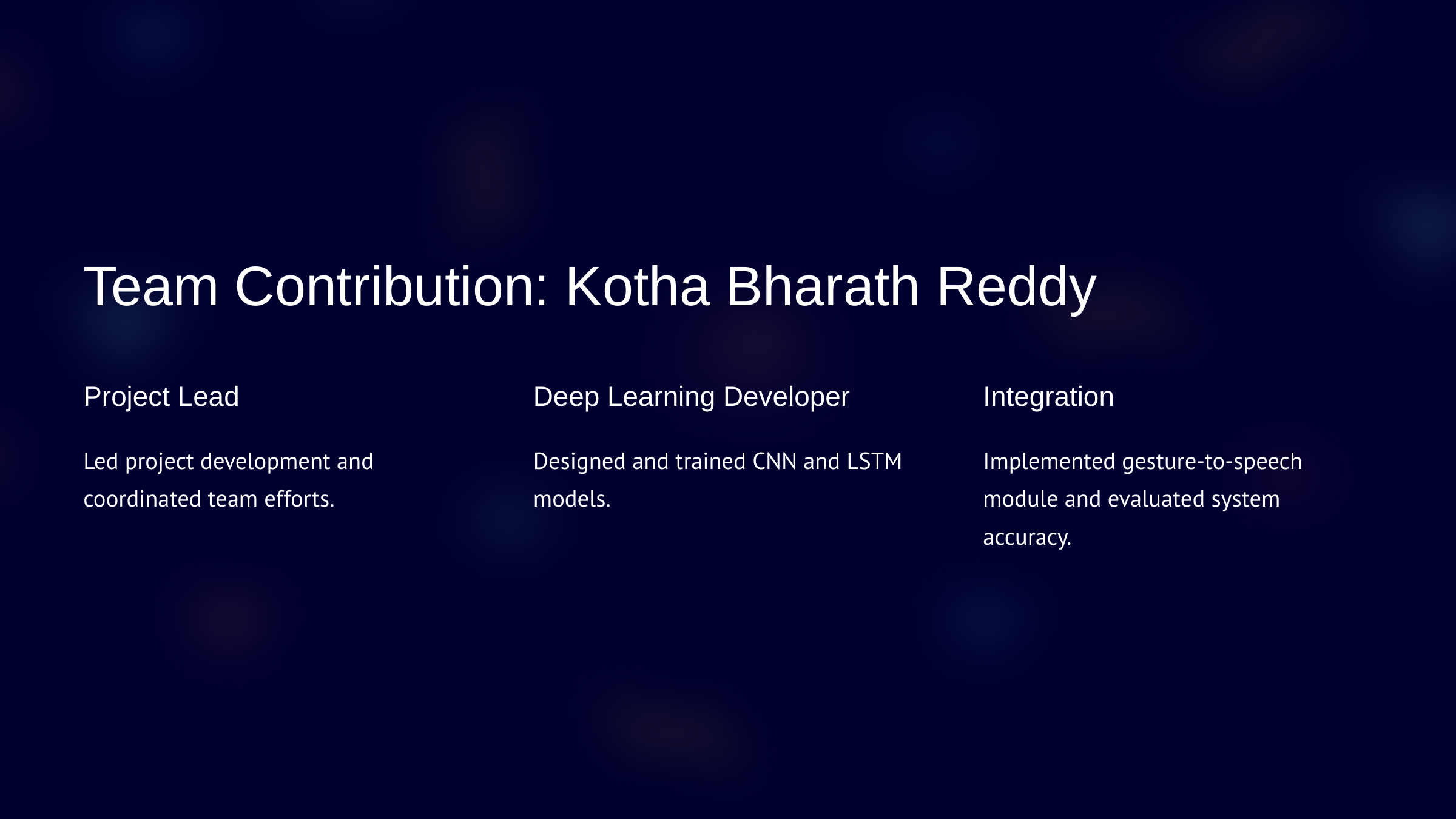

Team Contribution: Kotha Bharath Reddy
Project Lead
Deep Learning Developer
Integration
Led project development and coordinated team efforts.
Designed and trained CNN and LSTM models.
Implemented gesture-to-speech module and evaluated system accuracy.